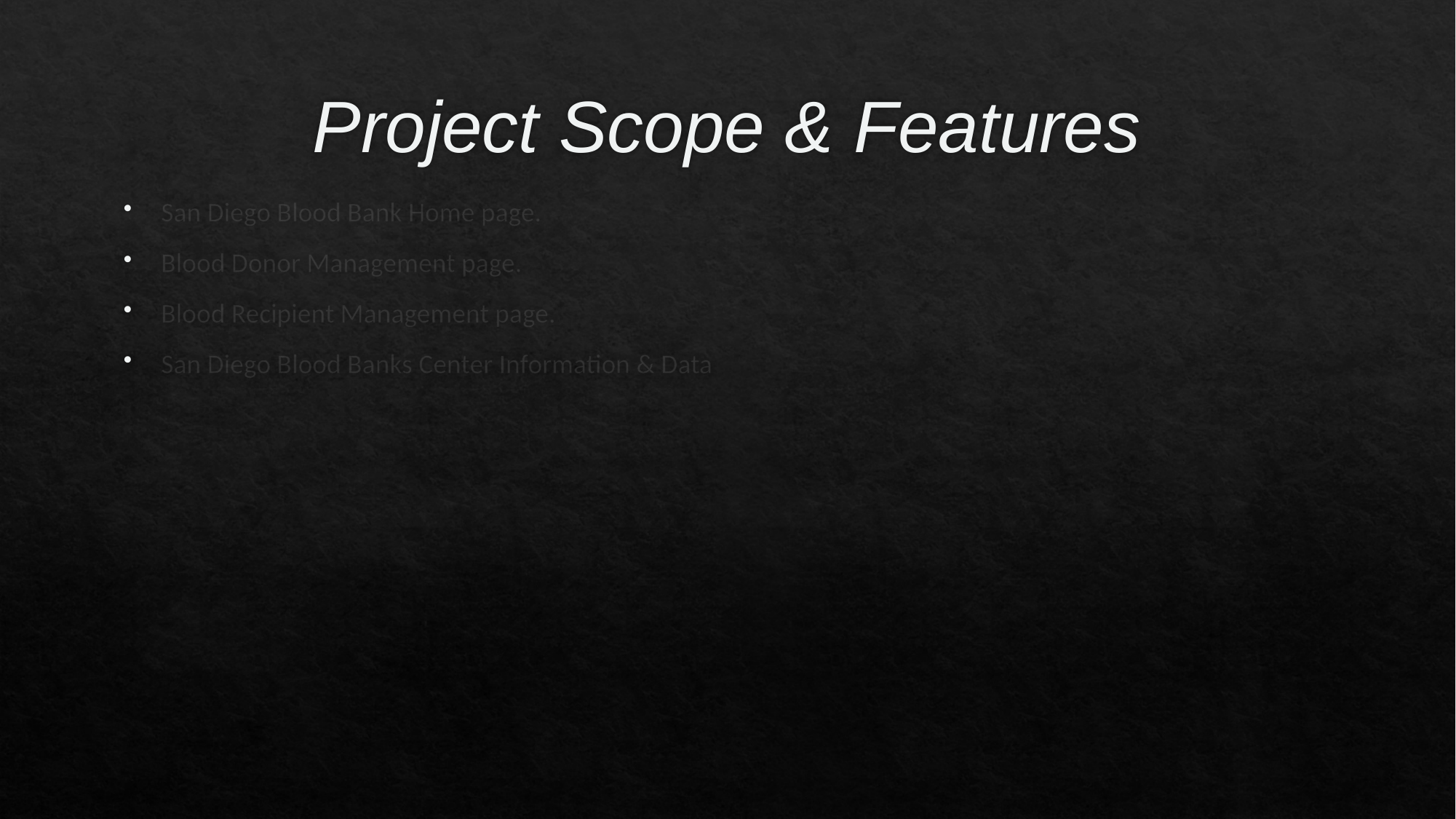

# Project Scope & Features
San Diego Blood Bank Home page.
Blood Donor Management page.
Blood Recipient Management page.
San Diego Blood Banks Center Information & Data